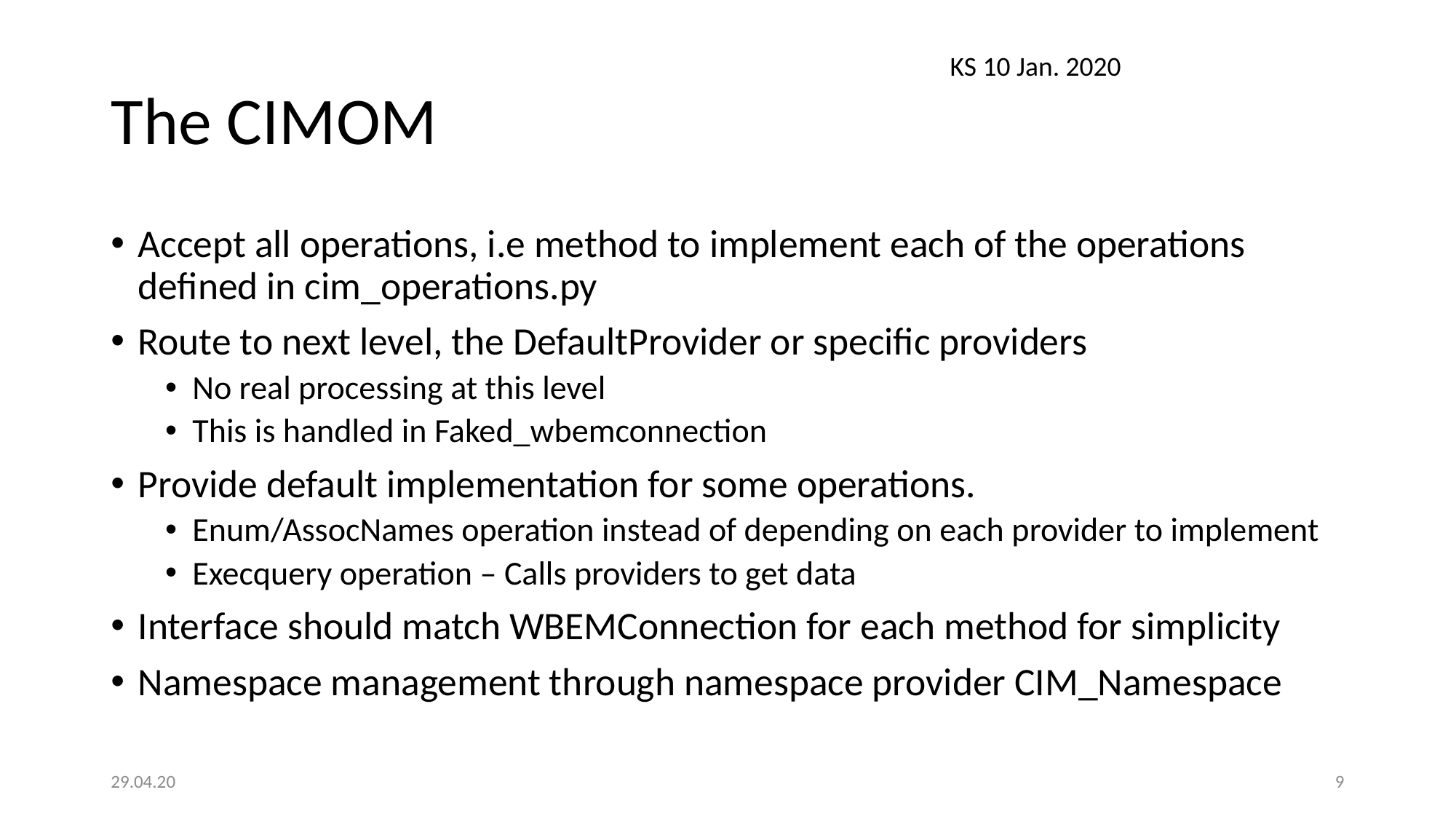

# The CIMOM
KS 10 Jan. 2020
Accept all operations, i.e method to implement each of the operations defined in cim_operations.py
Route to next level, the DefaultProvider or specific providers
No real processing at this level
This is handled in Faked_wbemconnection
Provide default implementation for some operations.
Enum/AssocNames operation instead of depending on each provider to implement
Execquery operation – Calls providers to get data
Interface should match WBEMConnection for each method for simplicity
Namespace management through namespace provider CIM_Namespace

29.04.20
9